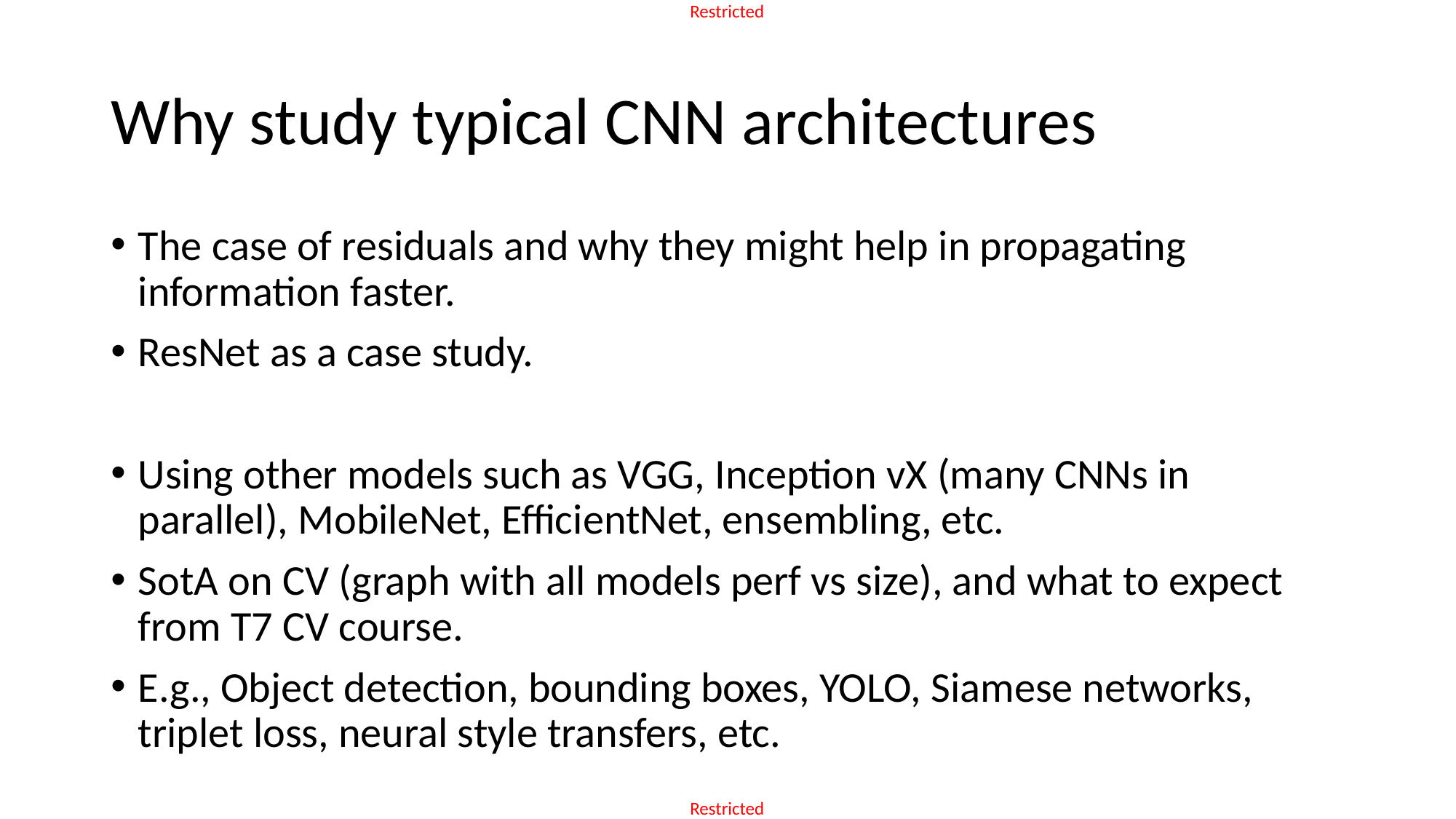

# Why study typical CNN architectures
The case of residuals and why they might help in propagating information faster.
ResNet as a case study.

Using other models such as VGG, Inception vX (many CNNs in parallel), MobileNet, EfficientNet, ensembling, etc.
SotA on CV (graph with all models perf vs size), and what to expect from T7 CV course.
E.g., Object detection, bounding boxes, YOLO, Siamese networks, triplet loss, neural style transfers, etc.